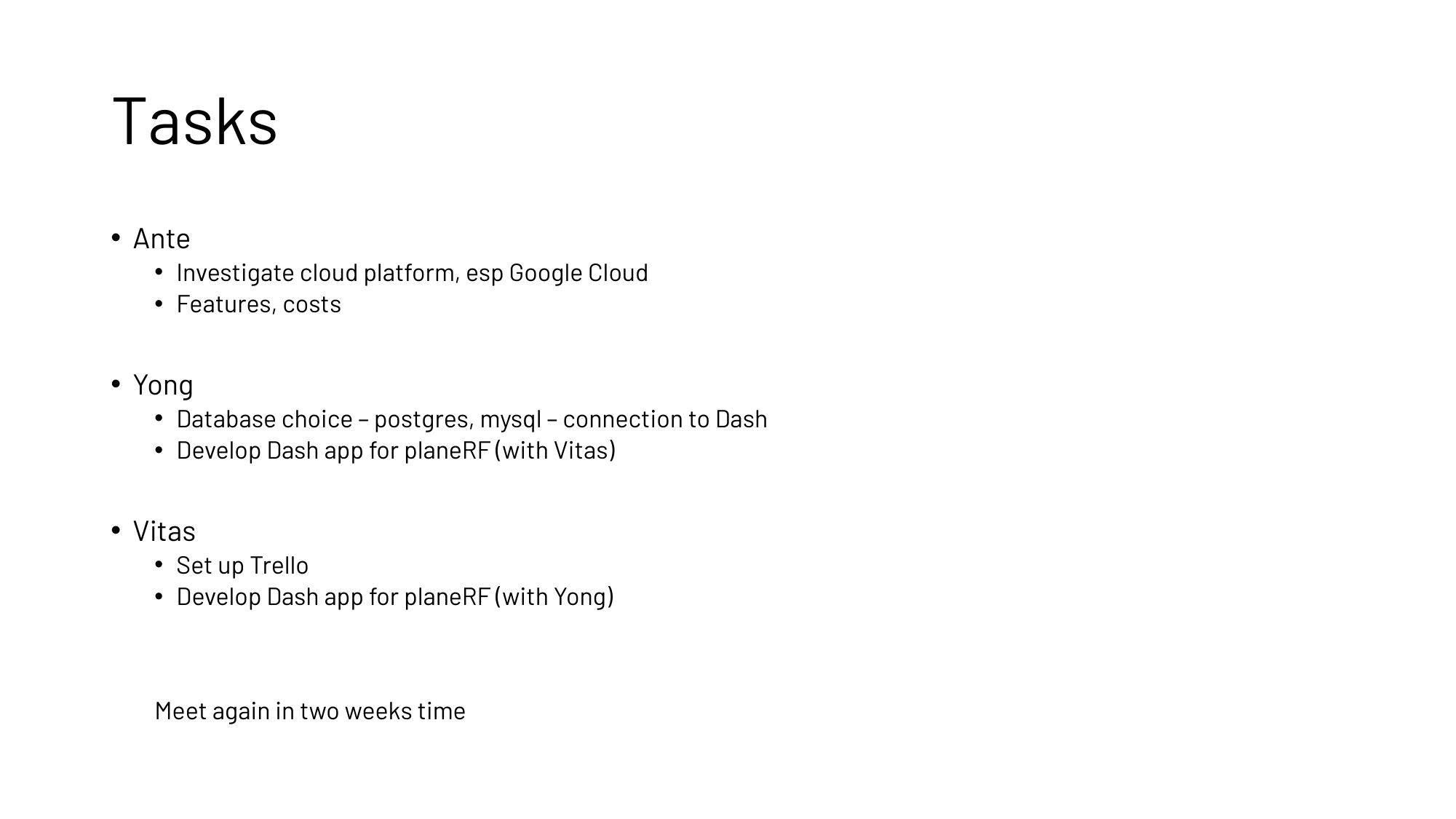

# Tasks
Ante
Investigate cloud platform, esp Google Cloud
Features, costs

Yong
Database choice – postgres, mysql – connection to Dash
Develop Dash app for planeRF (with Vitas)

Vitas
Set up Trello
Develop Dash app for planeRF (with Yong)

Meet again in two weeks time